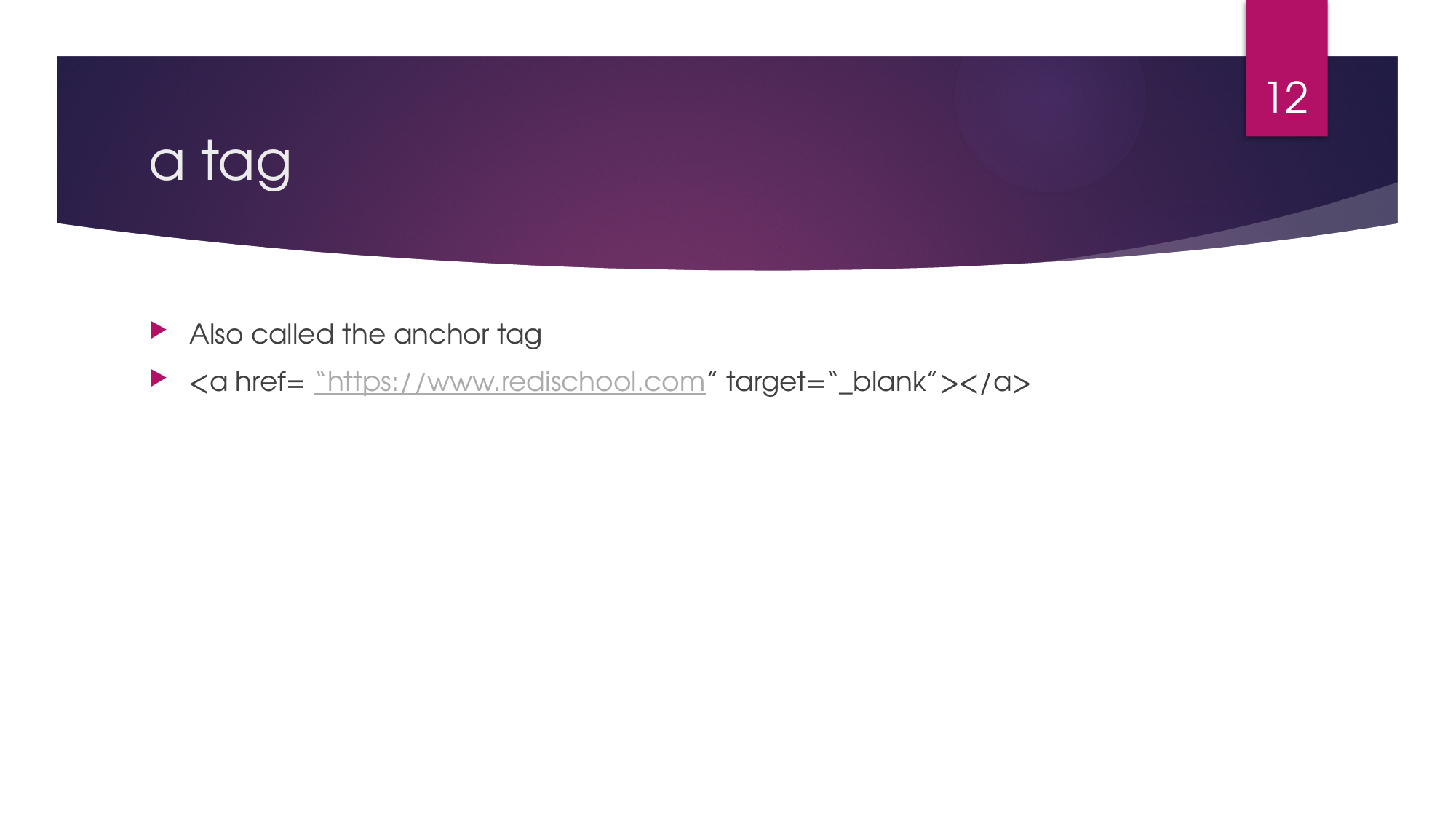

12
# a tag
Also called the anchor tag
<a href= “https://www.redischool.com” target=“_blank”></a>